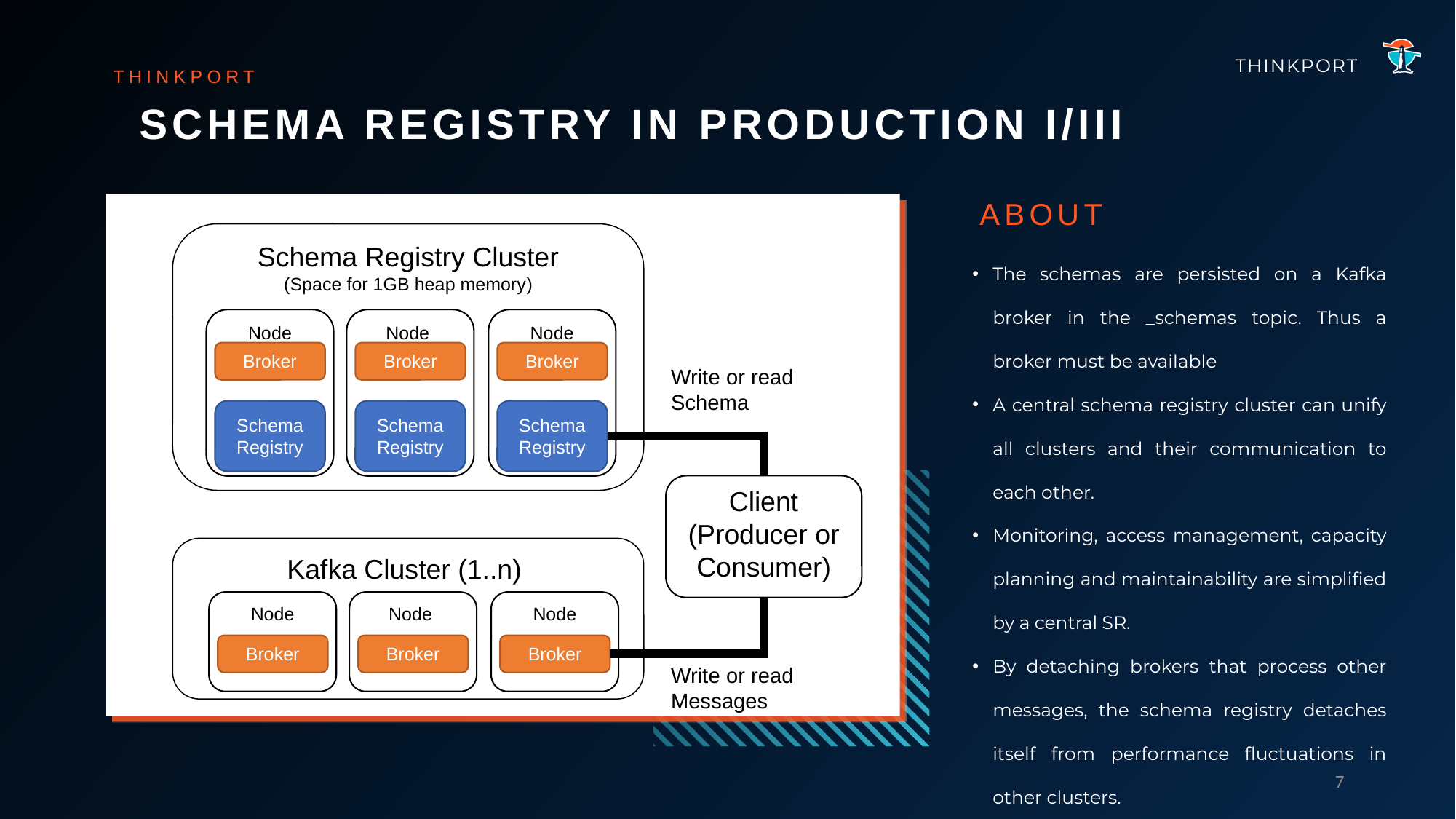

THINKPORT
SCHEMA REGISTRY IN PRODUCTION I/III
ABOUT
Schema Registry Cluster
(Space for 1GB heap memory)

The schemas are persisted on a Kafka broker in the _schemas topic. Thus a broker must be available
A central schema registry cluster can unify all clusters and their communication to each other.
Monitoring, access management, capacity planning and maintainability are simplified by a central SR.
By detaching brokers that process other messages, the schema registry detaches itself from performance fluctuations in other clusters.
Node

Node
Node
Broker
Broker
Broker
Write or read Schema
Schema Registry
Schema Registry
Schema Registry
Client
(Producer or
Consumer)
Kafka Cluster (1..n)
Node

Node
Node
Broker
Broker
Broker
Write or read Messages
7